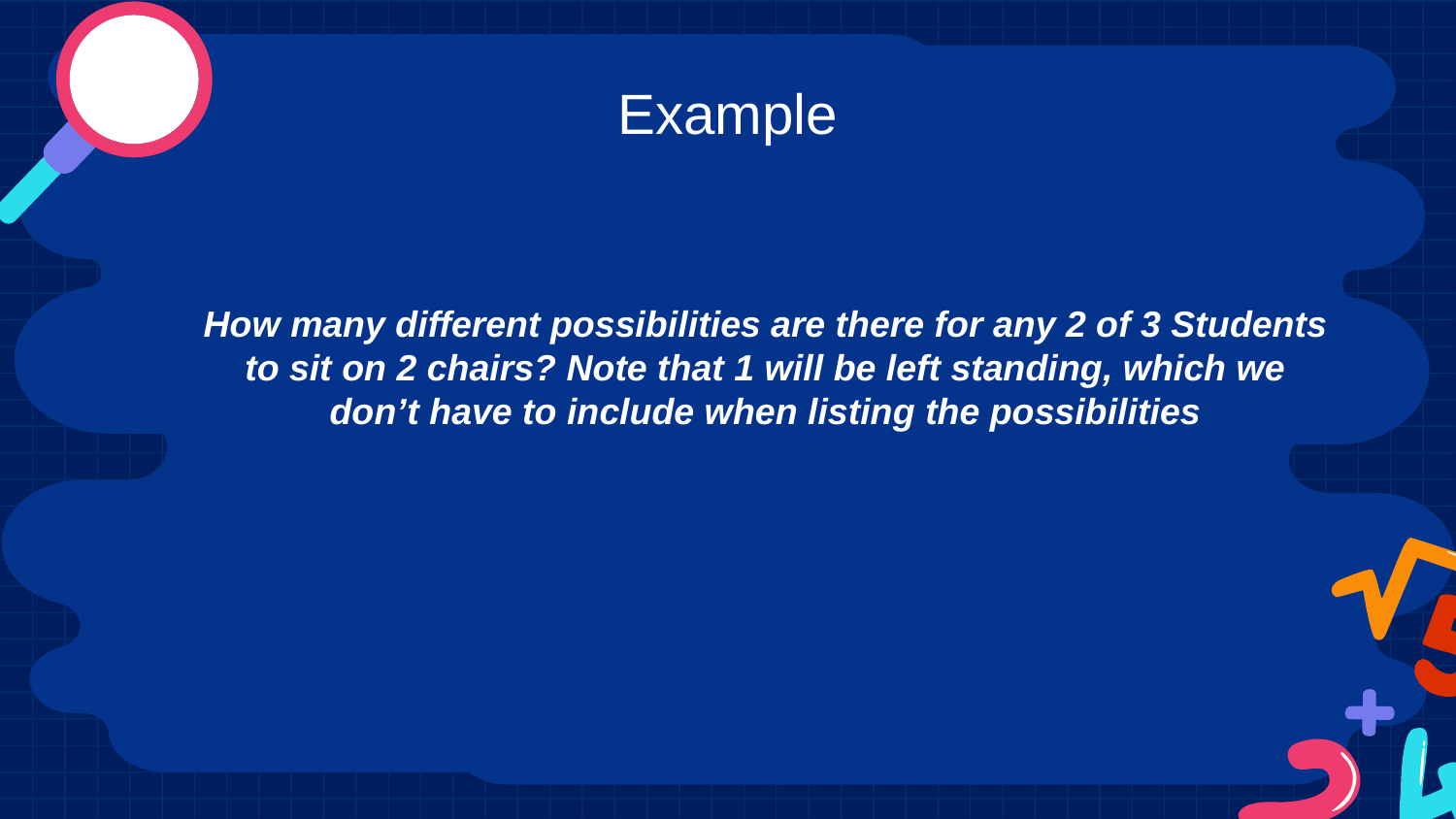

# Example
How many different possibilities are there for any 2 of 3 Students to sit on 2 chairs? Note that 1 will be left standing, which we don’t have to include when listing the possibilities